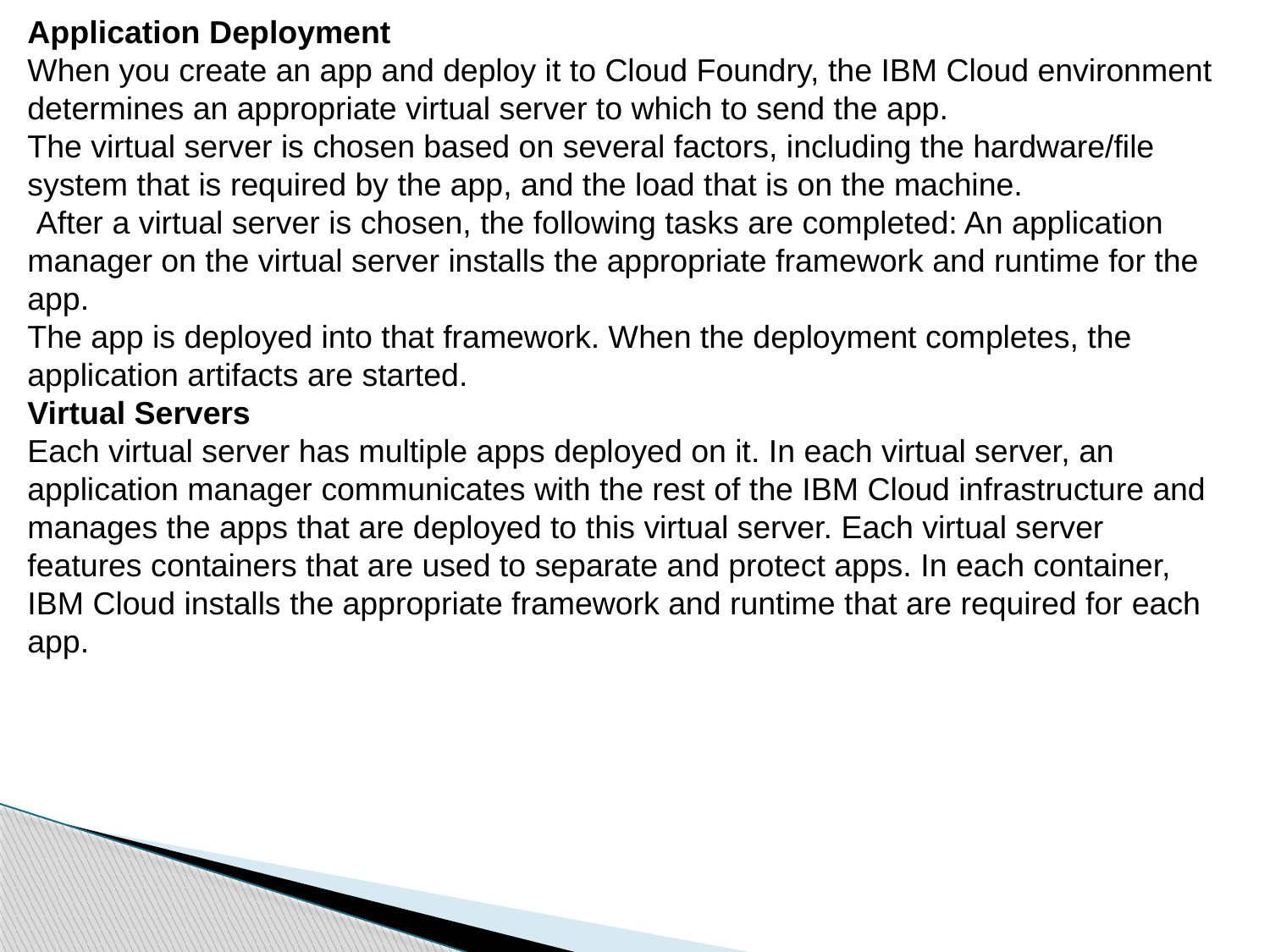

Application Deployment
When you create an app and deploy it to Cloud Foundry, the IBM Cloud environment determines an appropriate virtual server to which to send the app.
The virtual server is chosen based on several factors, including the hardware/file system that is required by the app, and the load that is on the machine.
 After a virtual server is chosen, the following tasks are completed: An application manager on the virtual server installs the appropriate framework and runtime for the app.
The app is deployed into that framework. When the deployment completes, the application artifacts are started.
Virtual Servers
Each virtual server has multiple apps deployed on it. In each virtual server, an application manager communicates with the rest of the IBM Cloud infrastructure and manages the apps that are deployed to this virtual server. Each virtual server features containers that are used to separate and protect apps. In each container, IBM Cloud installs the appropriate framework and runtime that are required for each app.